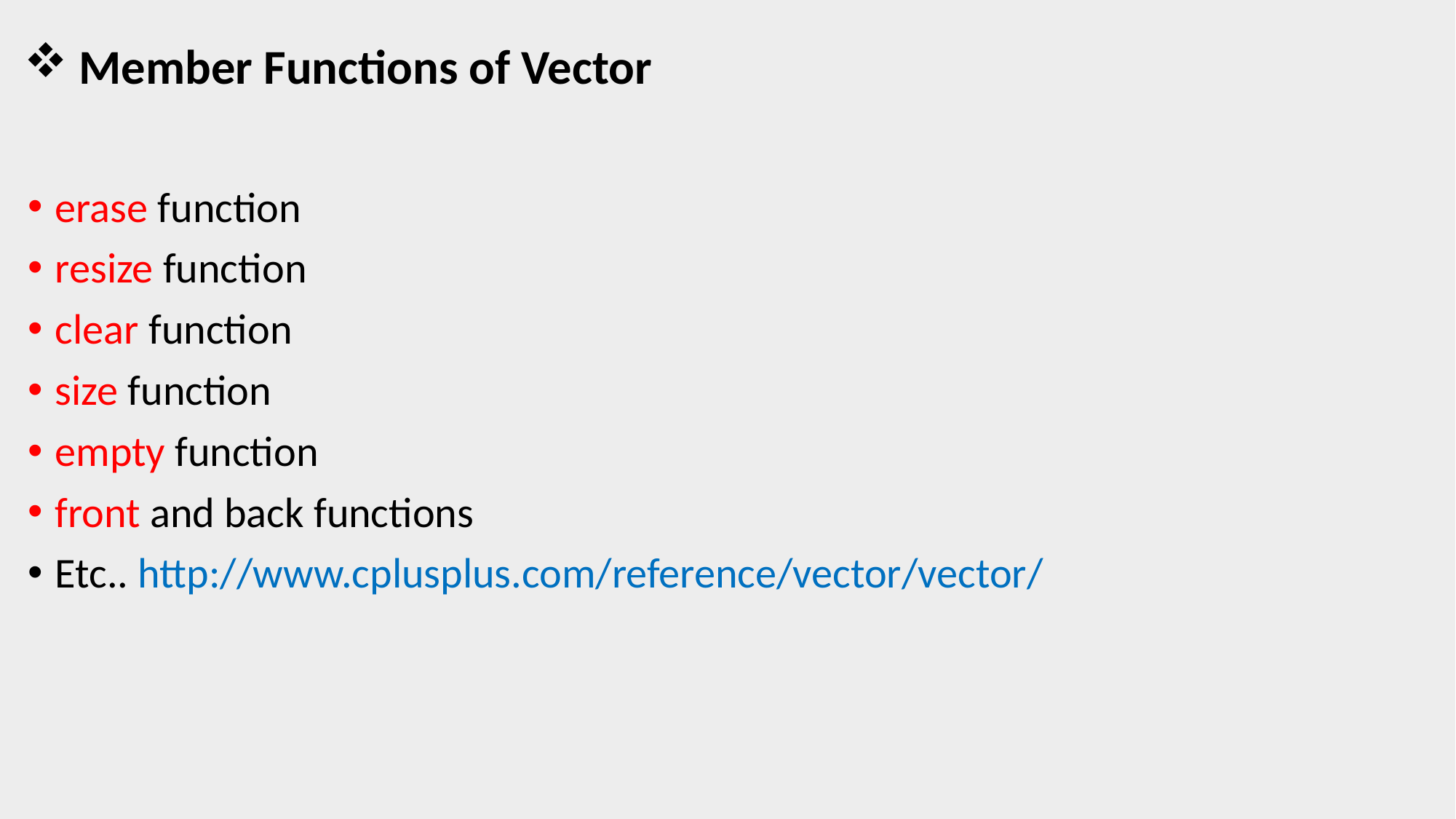

# Member Functions of Vector
erase function
resize function
clear function
size function
empty function
front and back functions
Etc.. http://www.cplusplus.com/reference/vector/vector/